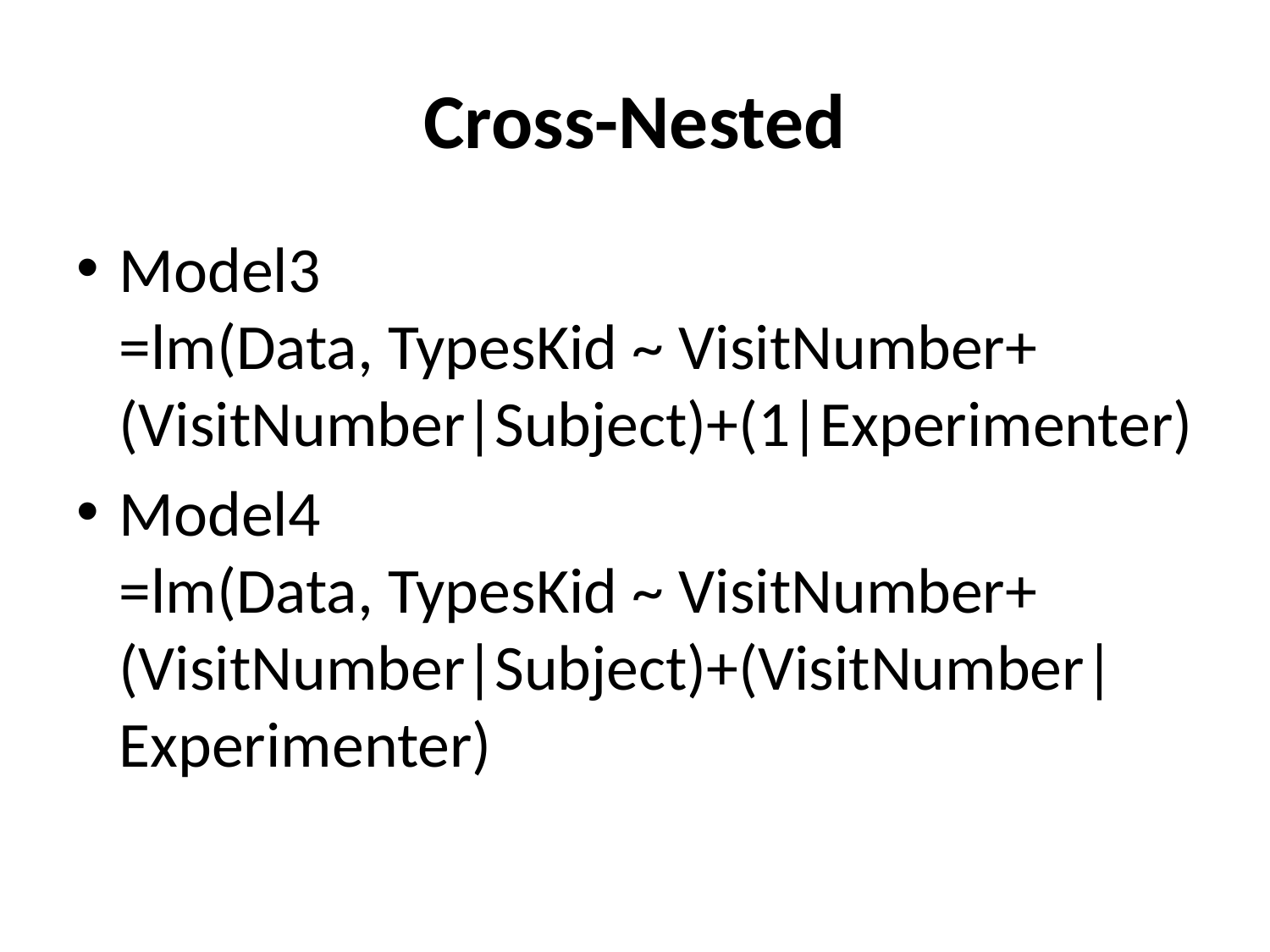

# Cross-Nested
Model3
=lm(Data, TypesKid ~ VisitNumber+ (VisitNumber|Subject)+(1|Experimenter)
Model4
=lm(Data, TypesKid ~ VisitNumber+ (VisitNumber|Subject)+(VisitNumber|Experimenter)